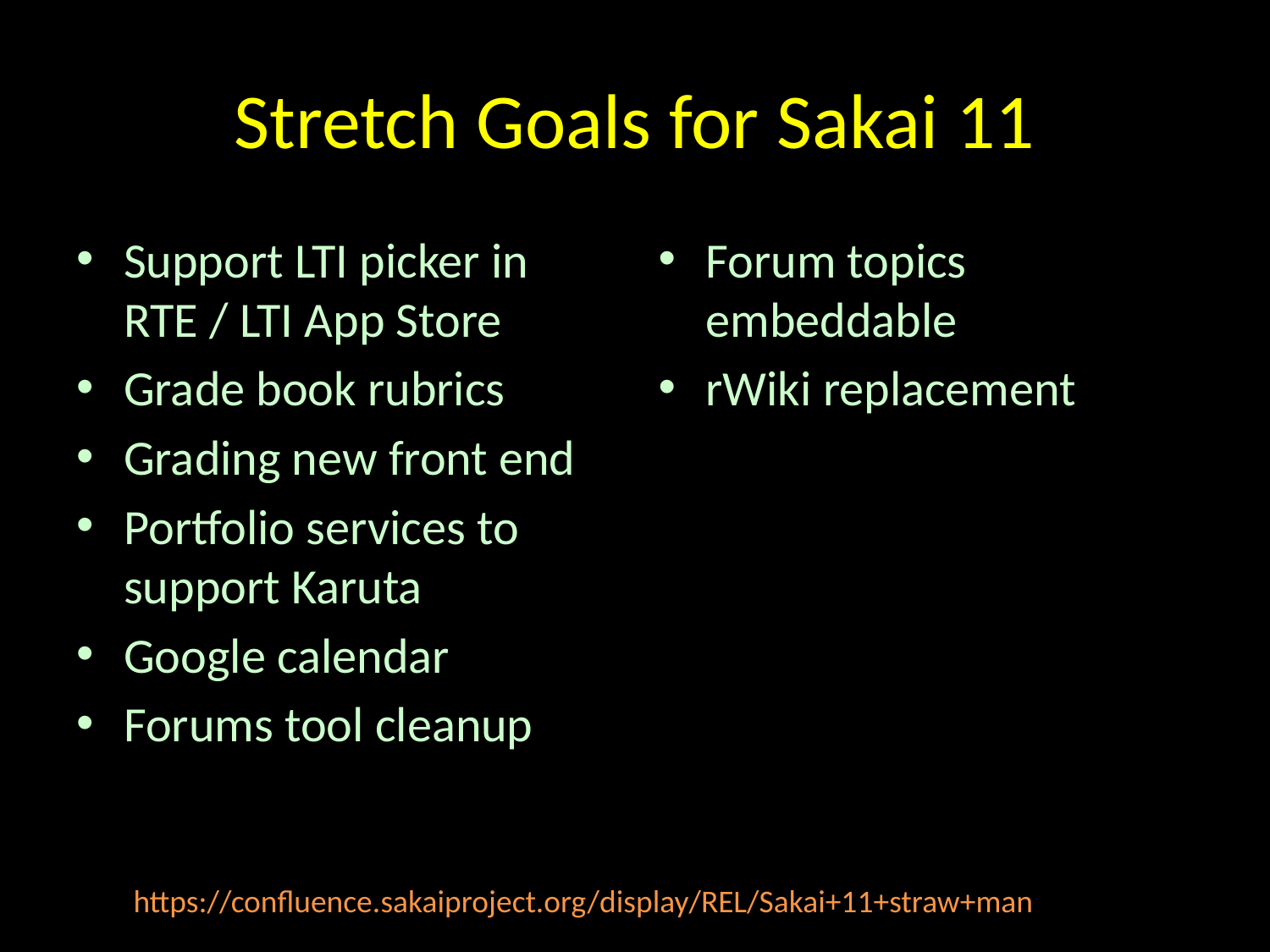

# Stretch Goals for Sakai 11
Support LTI picker in RTE / LTI App Store
Grade book rubrics
Grading new front end
Portfolio services to support Karuta
Google calendar
Forums tool cleanup
Forum topics embeddable
rWiki replacement

https://confluence.sakaiproject.org/display/REL/Sakai+11+straw+man